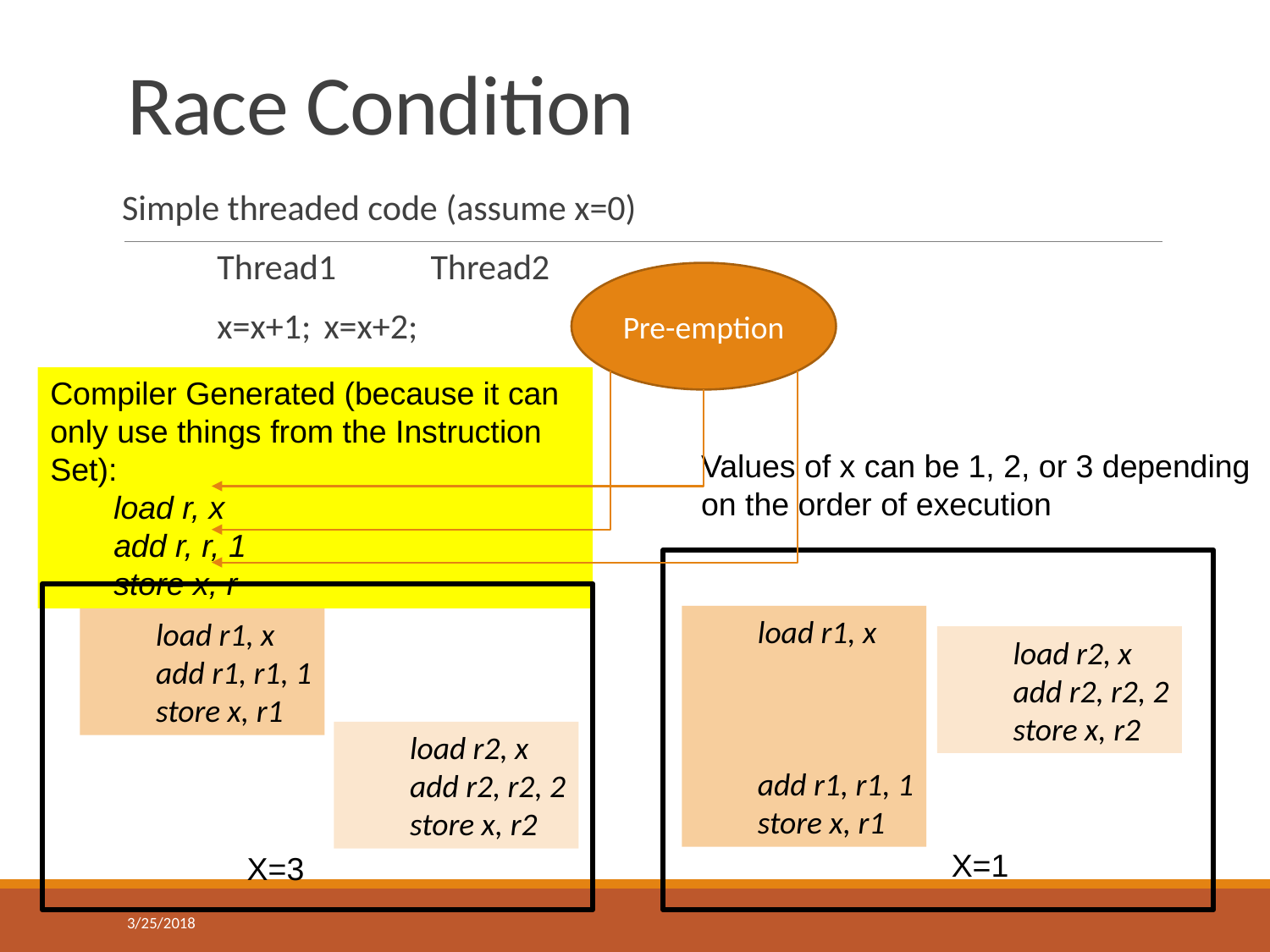

# Race Condition
Simple threaded code (assume x=0)
	Thread1				Thread2
	x=x+1;					x=x+2;
Pre-emption
Compiler Generated (because it can only use things from the Instruction Set):
load r, x
add r, r, 1
store x, r
Values of x can be 1, 2, or 3 depending
on the order of execution

load r1, x

add r1, r1, 1
store x, r1
load r2, x
add r2, r2, 2
store x, r2
X=1

load r1, x
add r1, r1, 1
store x, r1
load r2, x
add r2, r2, 2
store x, r2
X=3
3/25/2018